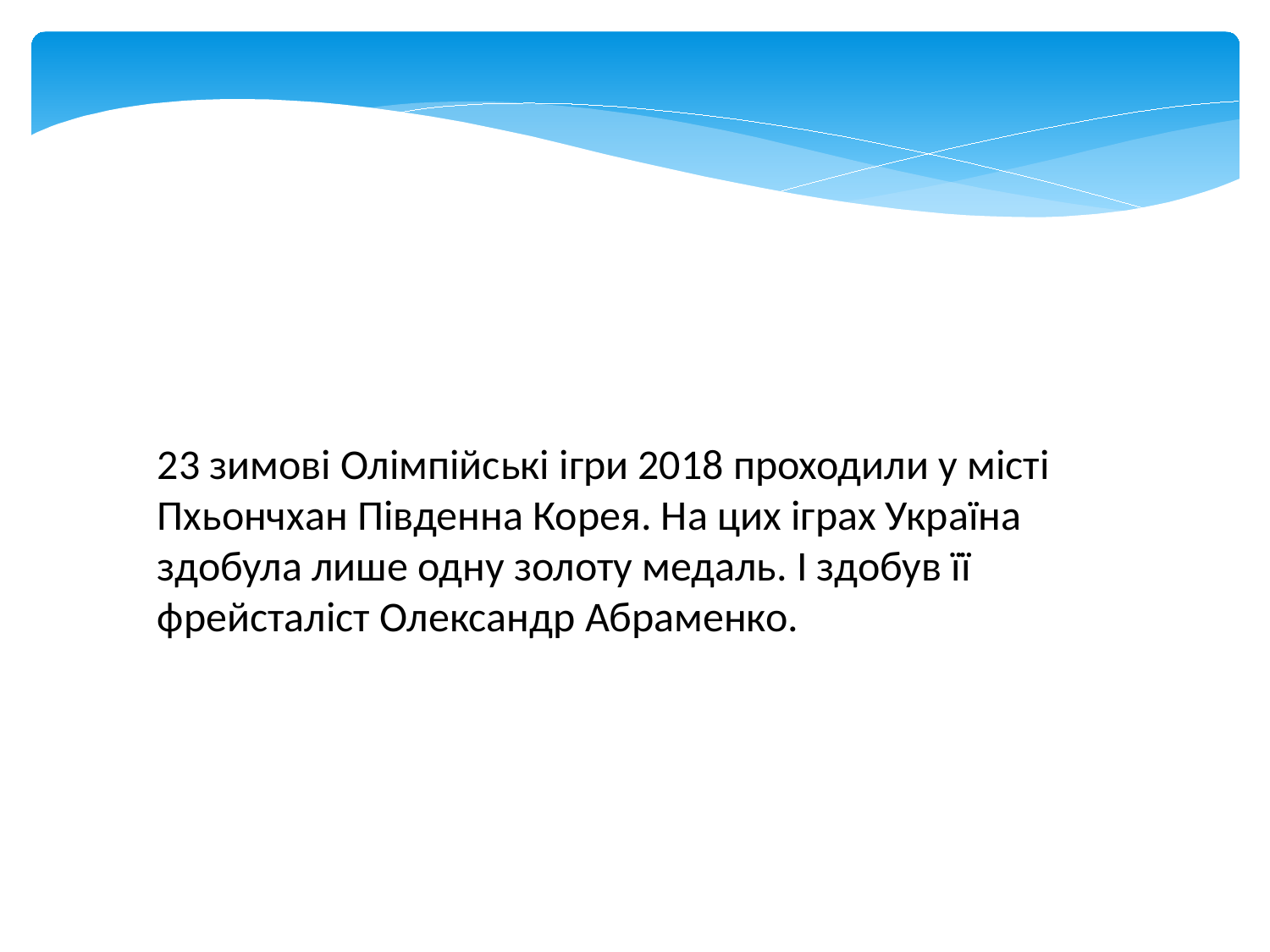

23 зимові Олімпійські ігри 2018 проходили у місті Пхьончхан Південна Корея. На цих іграх Україна здобула лише одну золоту медаль. І здобув її фрейсталіст Олександр Абраменко.